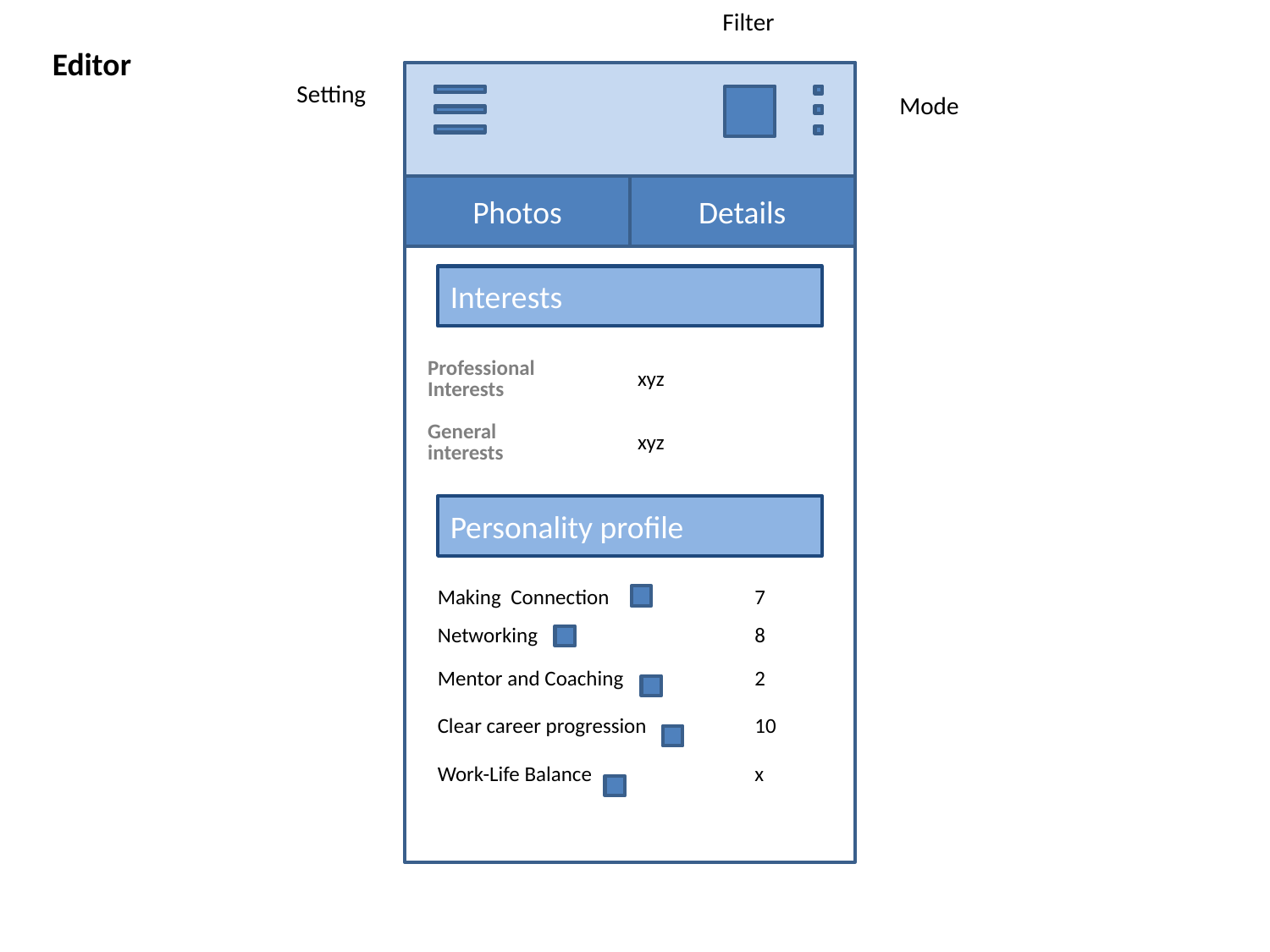

Filter
Editor

Setting
Mode

Photos
Details
Interests
| Professional Interests | xyz |
| --- | --- |
| General interests | xyz |
Personality profile
| Making Connection | 7 |
| --- | --- |
| Networking | 8 |
| Mentor and Coaching | 2 |
| Clear career progression | 10 |
| Work-Life Balance | x |